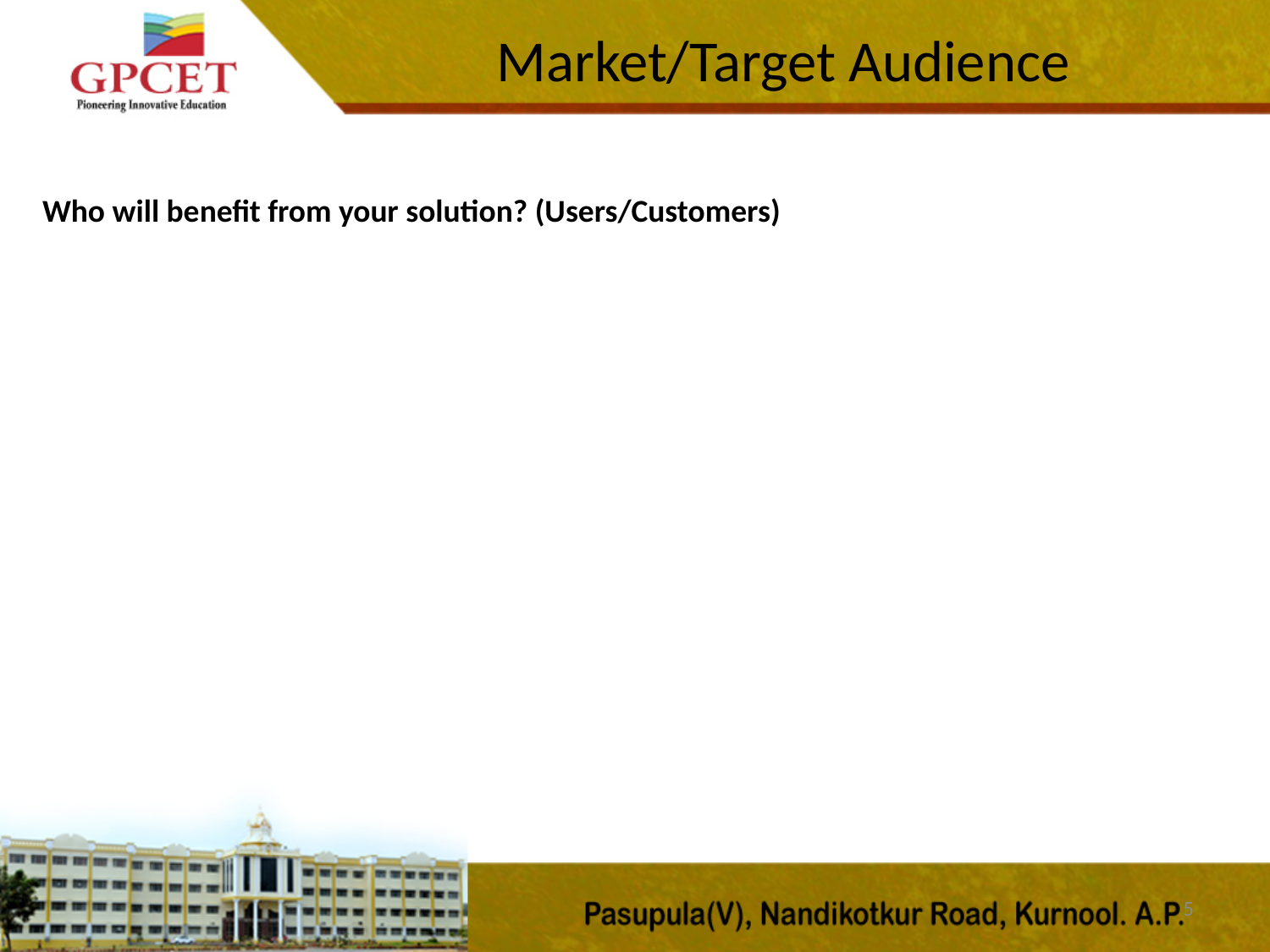

Market/Target Audience
Who will benefit from your solution? (Users/Customers)

5